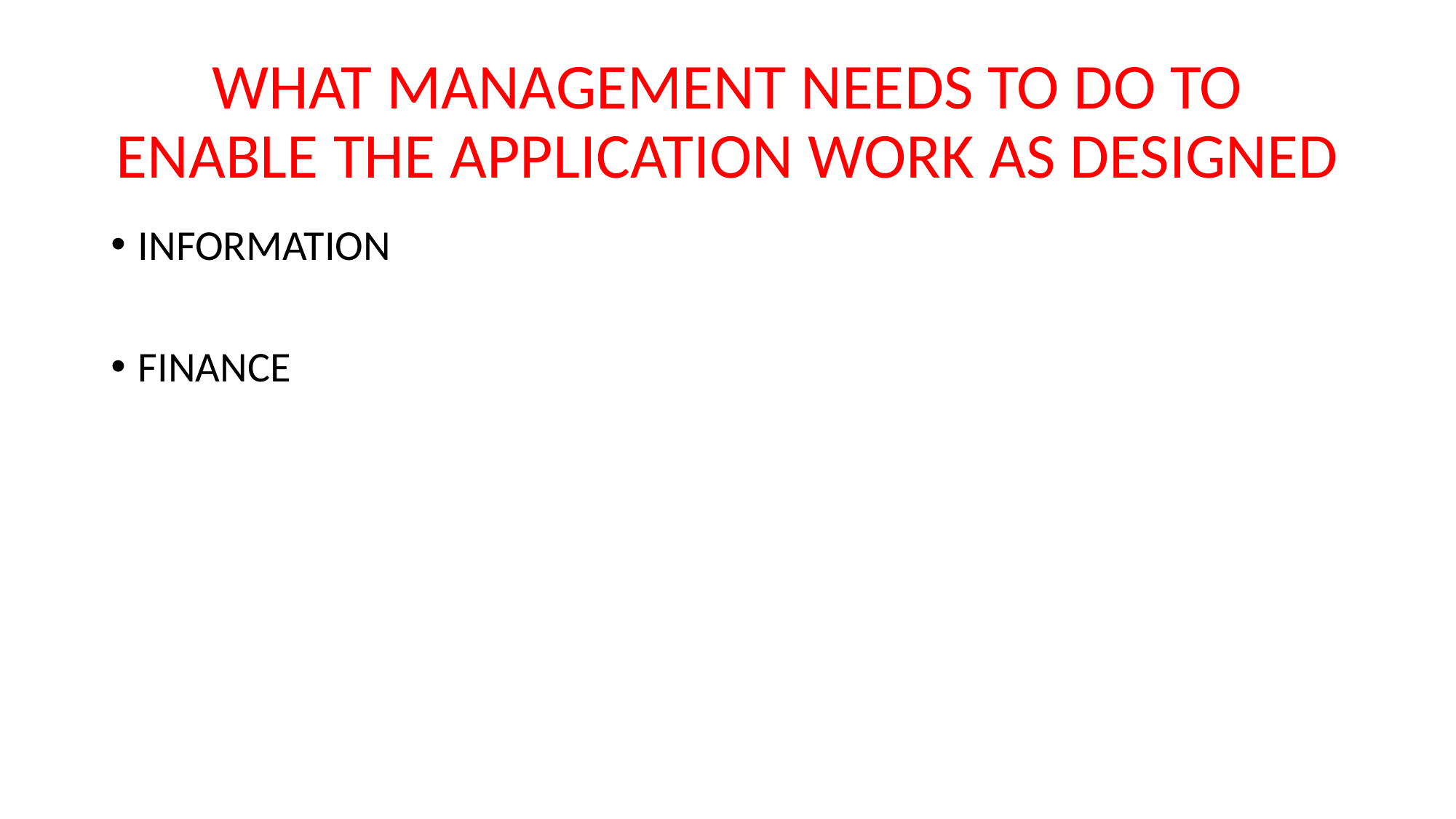

# WHAT MANAGEMENT NEEDS TO DO TO ENABLE THE APPLICATION WORK AS DESIGNED
INFORMATION

FINANCE